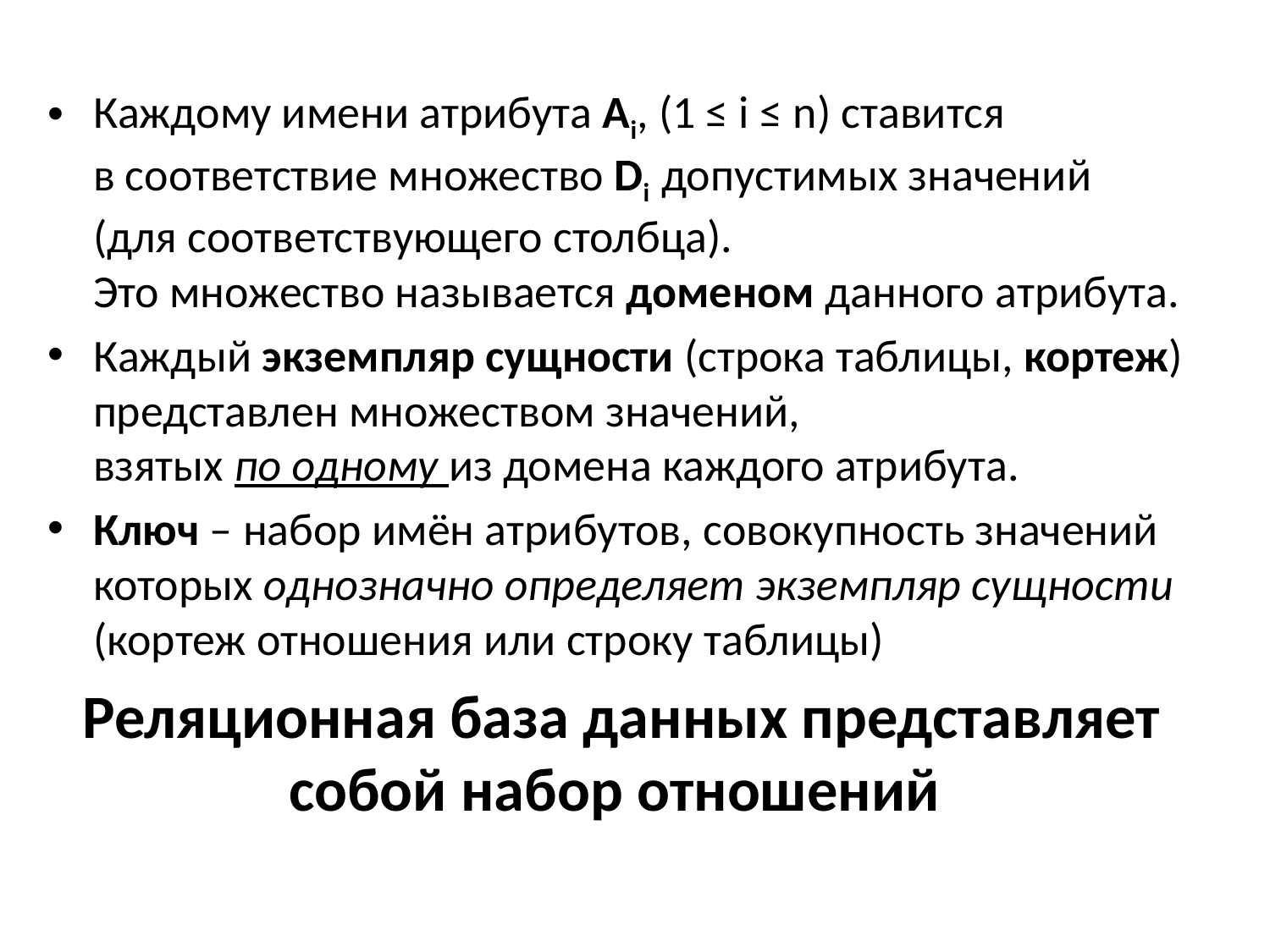

Каждому имени атрибута Аi, (1 ≤ i ≤ n) ставится
в соответствие множество Di  допустимых значений
(для соответствующего столбца).
Это множество называется доменом данного атрибута.
Каждый экземпляр сущности (строка таблицы, кортеж) представлен множеством значений,
взятых по одному из домена каждого атрибута.
Ключ – набор имён атрибутов, совокупность значений которых однозначно определяет экземпляр сущности
(кортеж отношения или строку таблицы)
Реляционная база данных представляет собой набор отношений